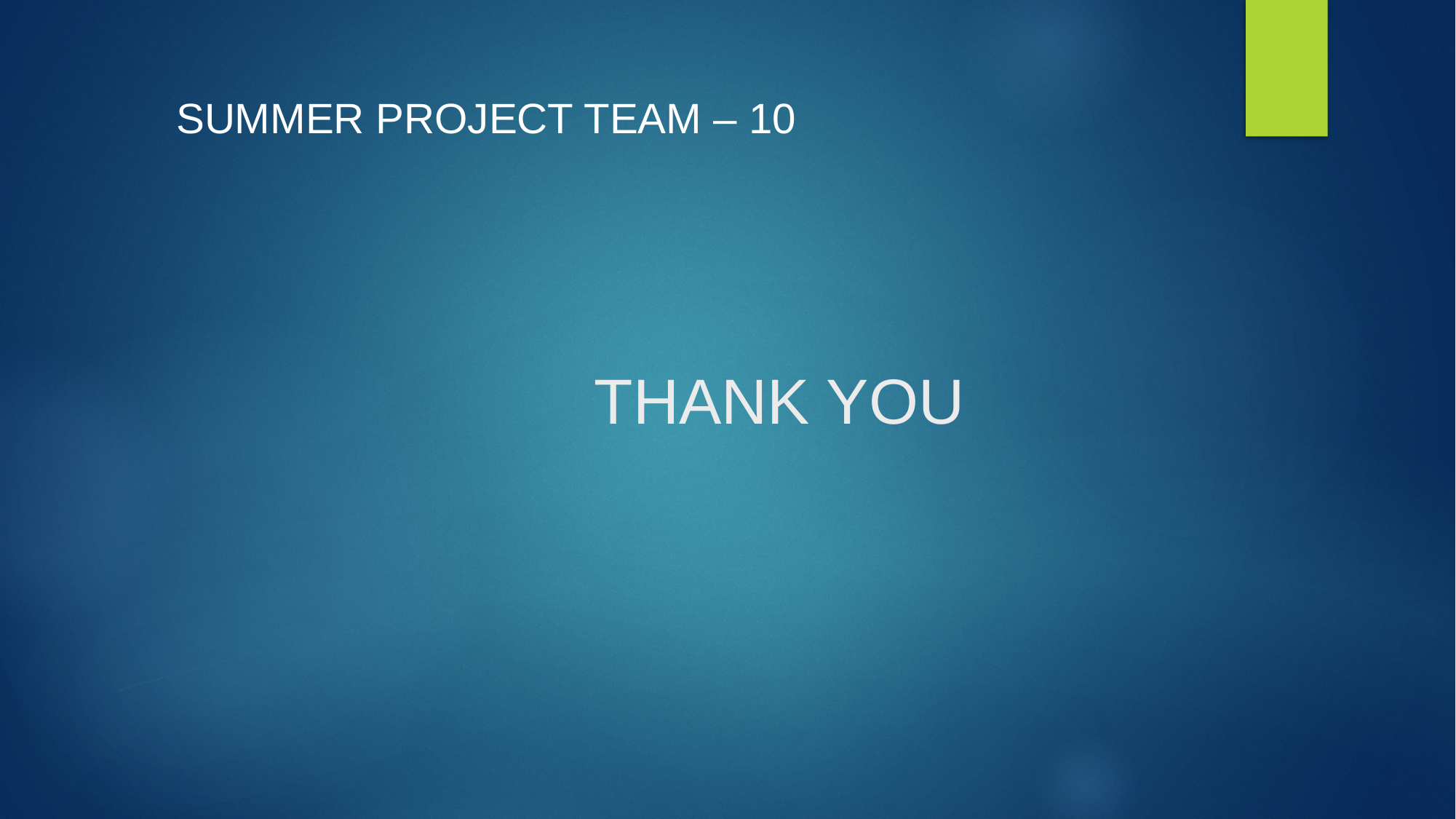

SUMMER PROJECT TEAM – 10
# THANK YOU